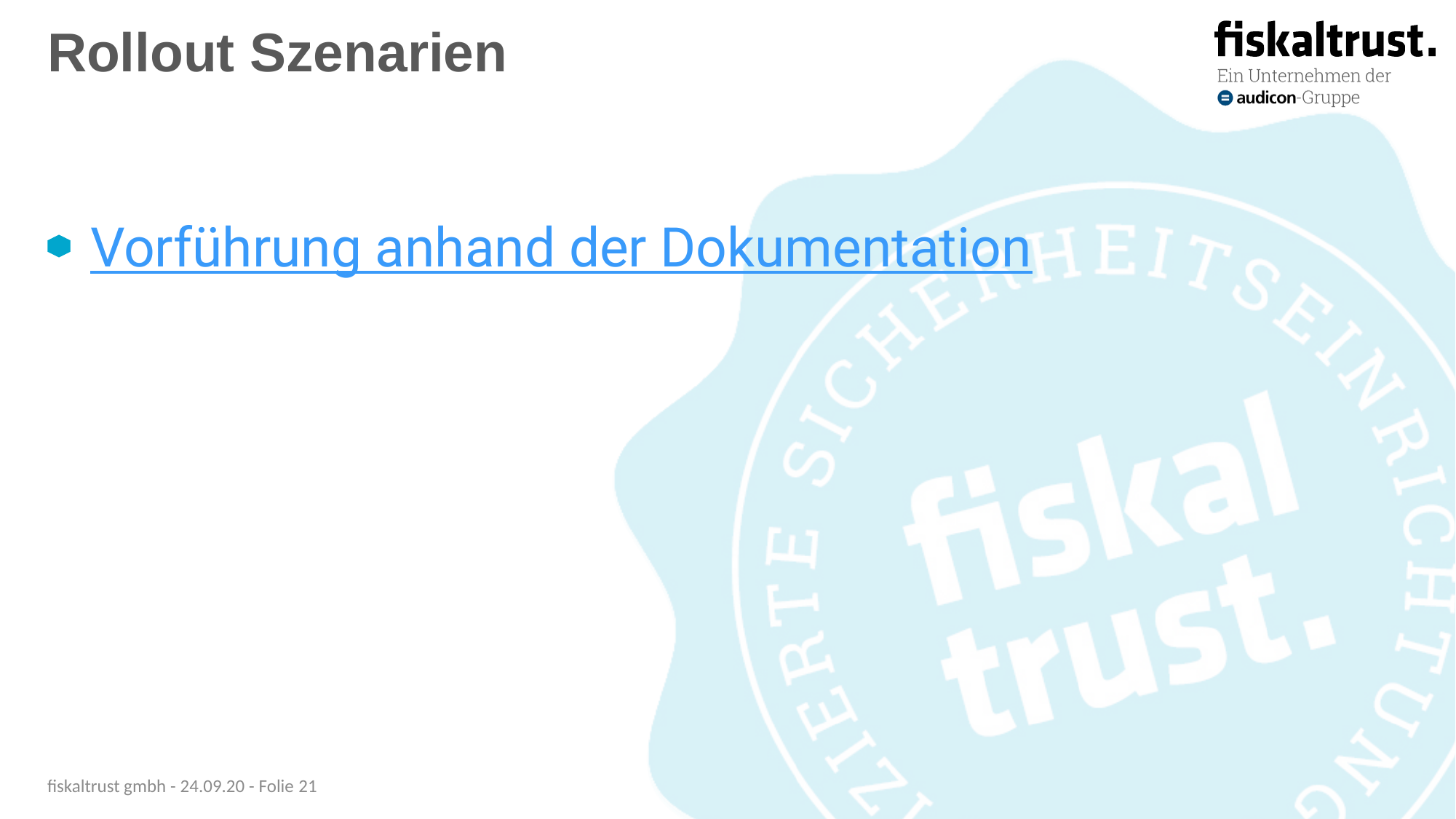

# Rollout Szenarien

Vorführung anhand der Dokumentation
fiskaltrust gmbh - 24.09.20 - Folie 21